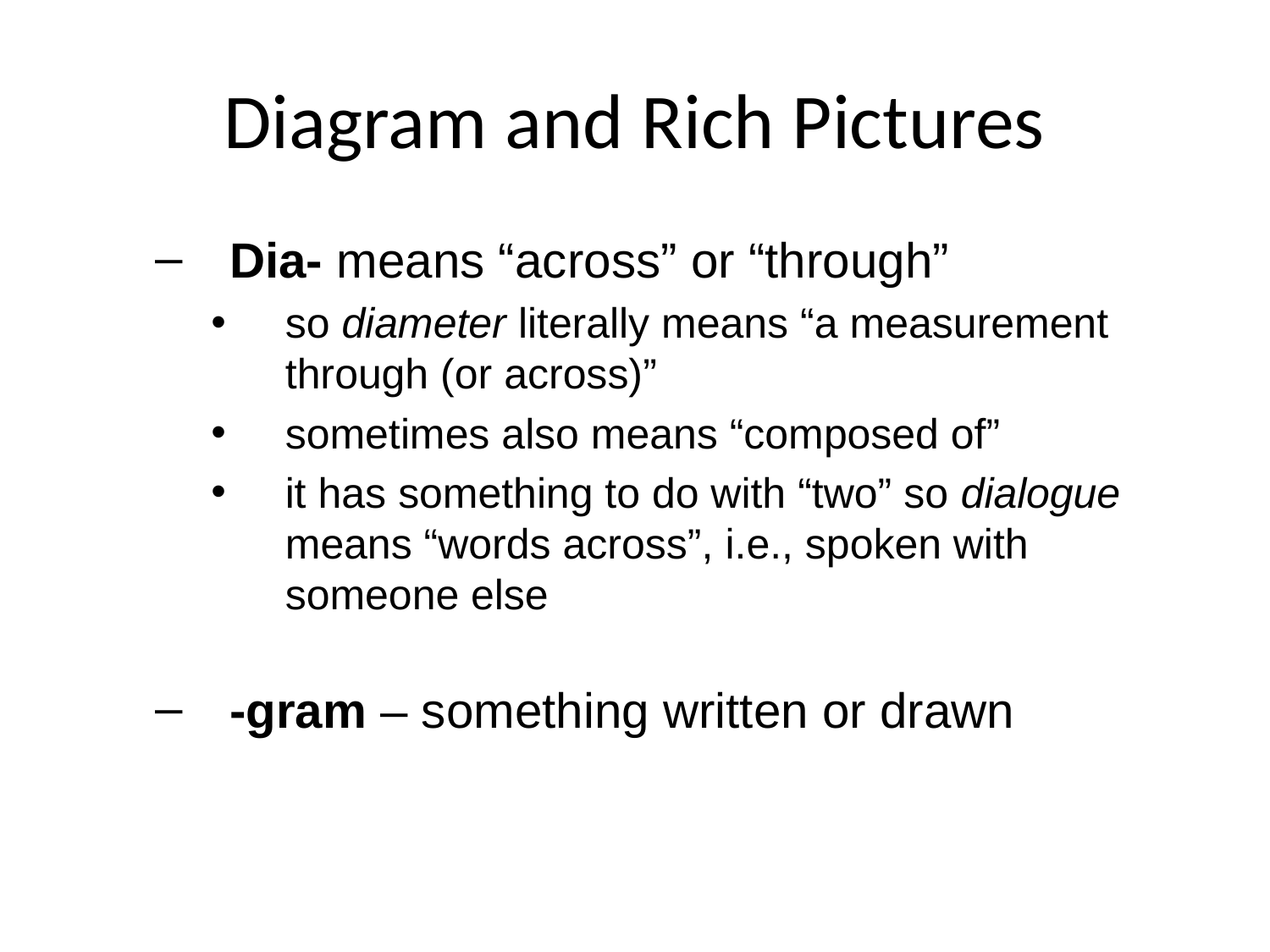

# Diagram and Rich Pictures
Dia- means “across” or “through”
so diameter literally means “a measurement through (or across)”
sometimes also means “composed of”
it has something to do with “two” so dialogue means “words across”, i.e., spoken with someone else
-gram – something written or drawn